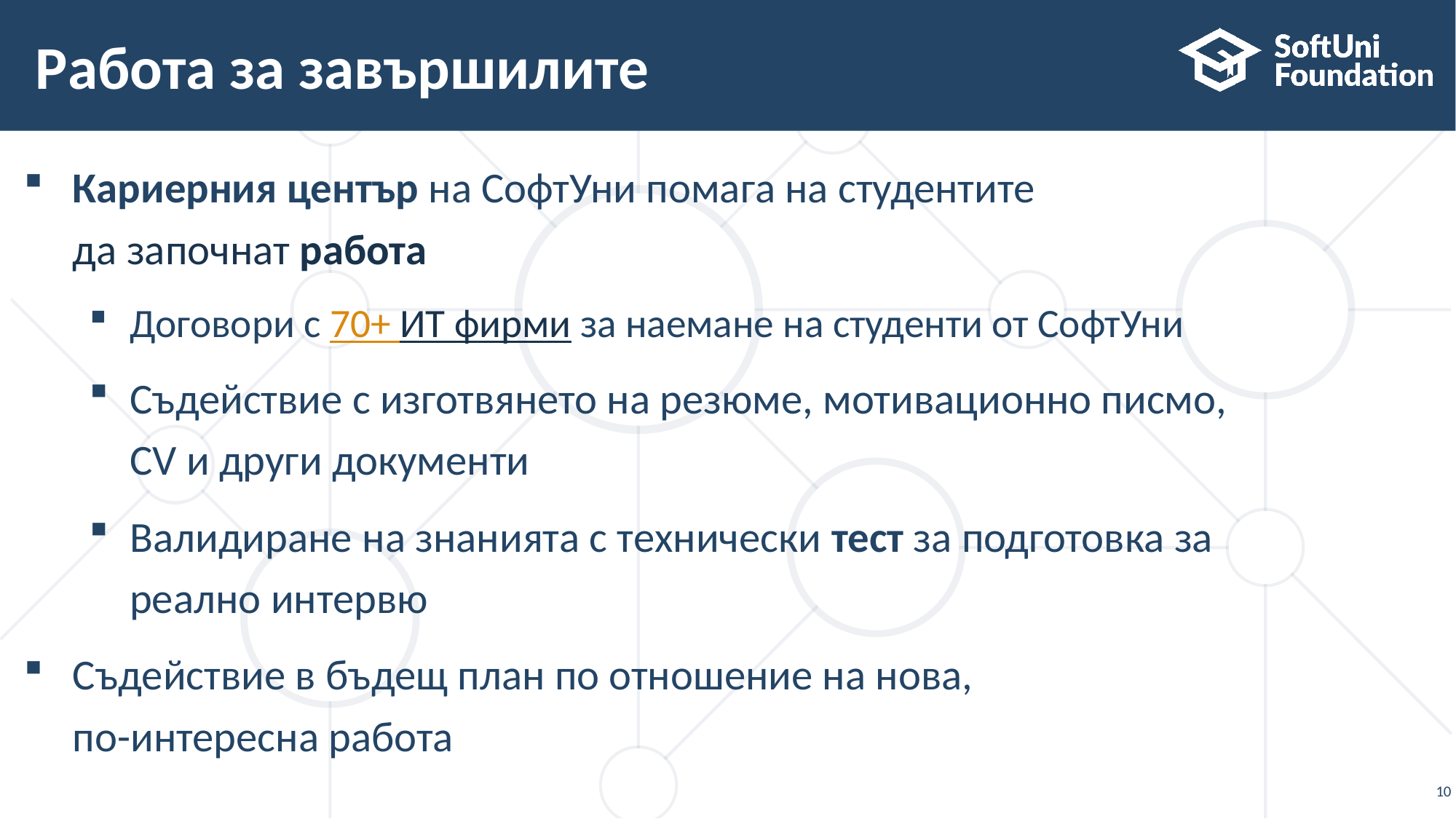

# Работа за завършилите
Кариерния център на СофтУни помага на студентите
да започнат работа
Договори с 70+ ИТ фирми за наемане на студенти от СофтУни
Съдействие с изготвянето на резюме, мотивационно писмо,
CV и други документи
Валидиране на знанията с технически тест за подготовка за
реално интервю
Съдействие в бъдещ план по отношение на нова,
по-интересна работа

10